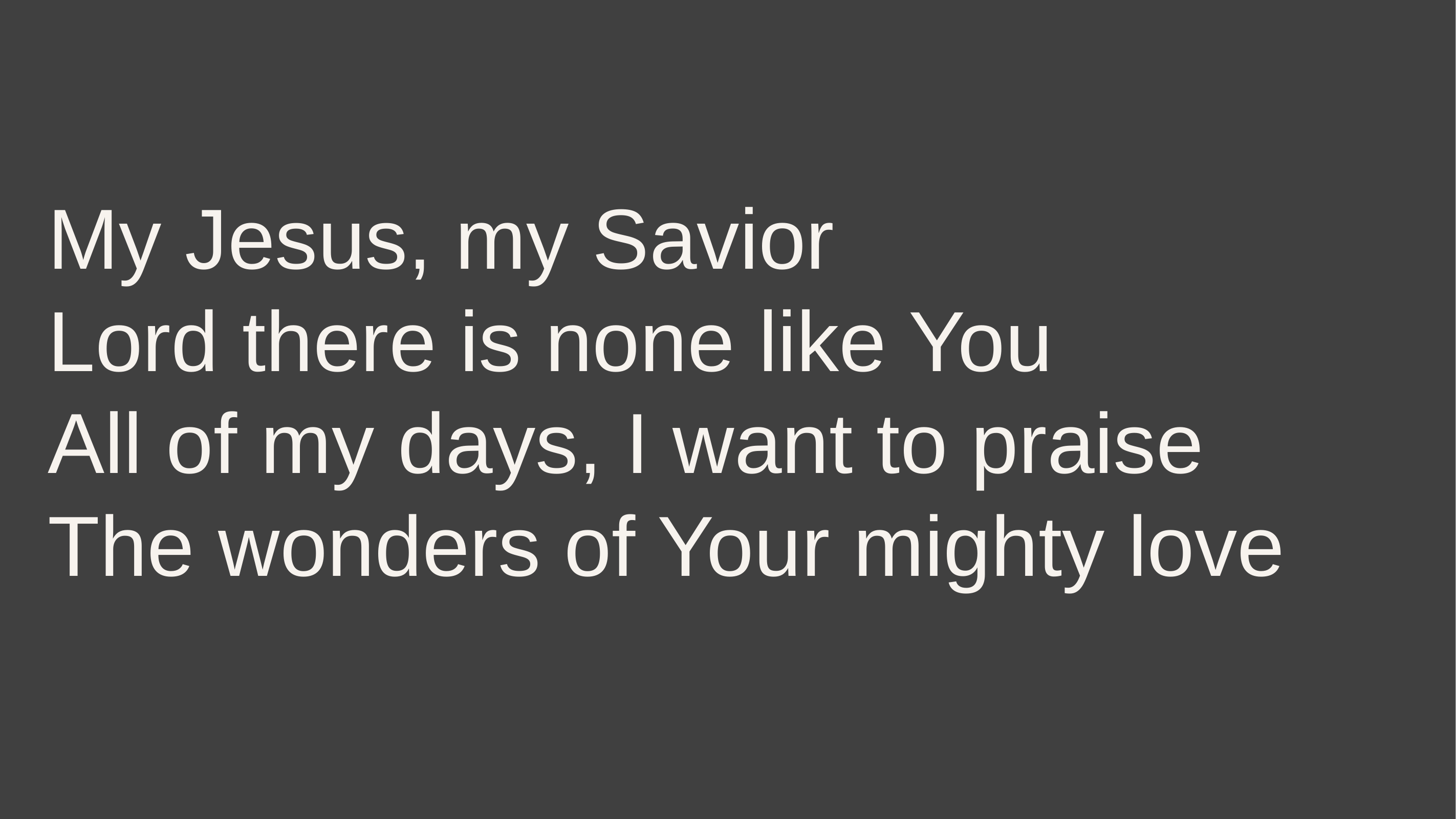

My Jesus, my Savior
Lord there is none like You
All of my days, I want to praise
The wonders of Your mighty love